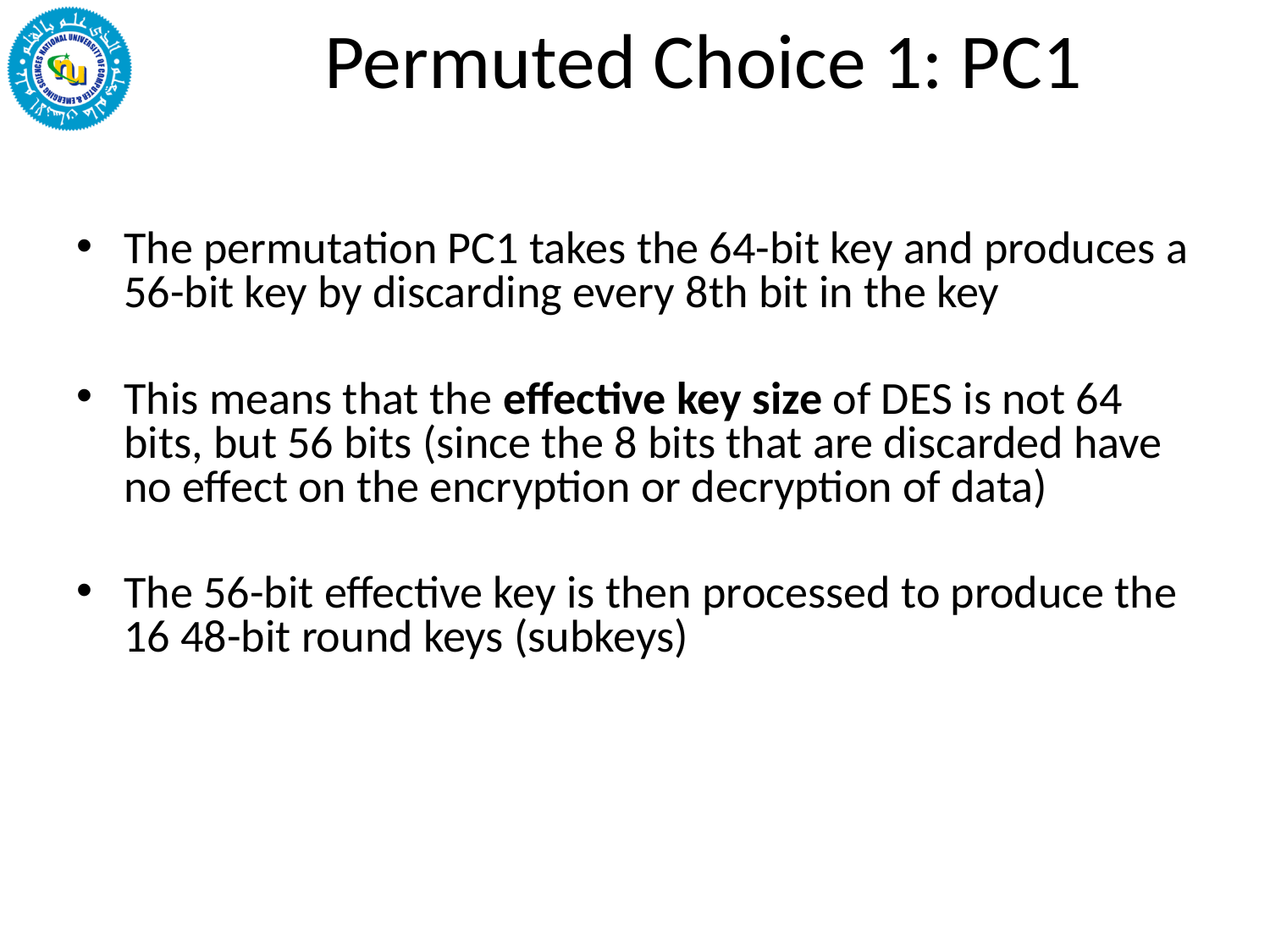

# Permuted Choice 1: PC1
The permutation PC1 takes the 64-bit key and produces a 56-bit key by discarding every 8th bit in the key

This means that the effective key size of DES is not 64 bits, but 56 bits (since the 8 bits that are discarded have no effect on the encryption or decryption of data)

The 56-bit effective key is then processed to produce the 16 48-bit round keys (subkeys)